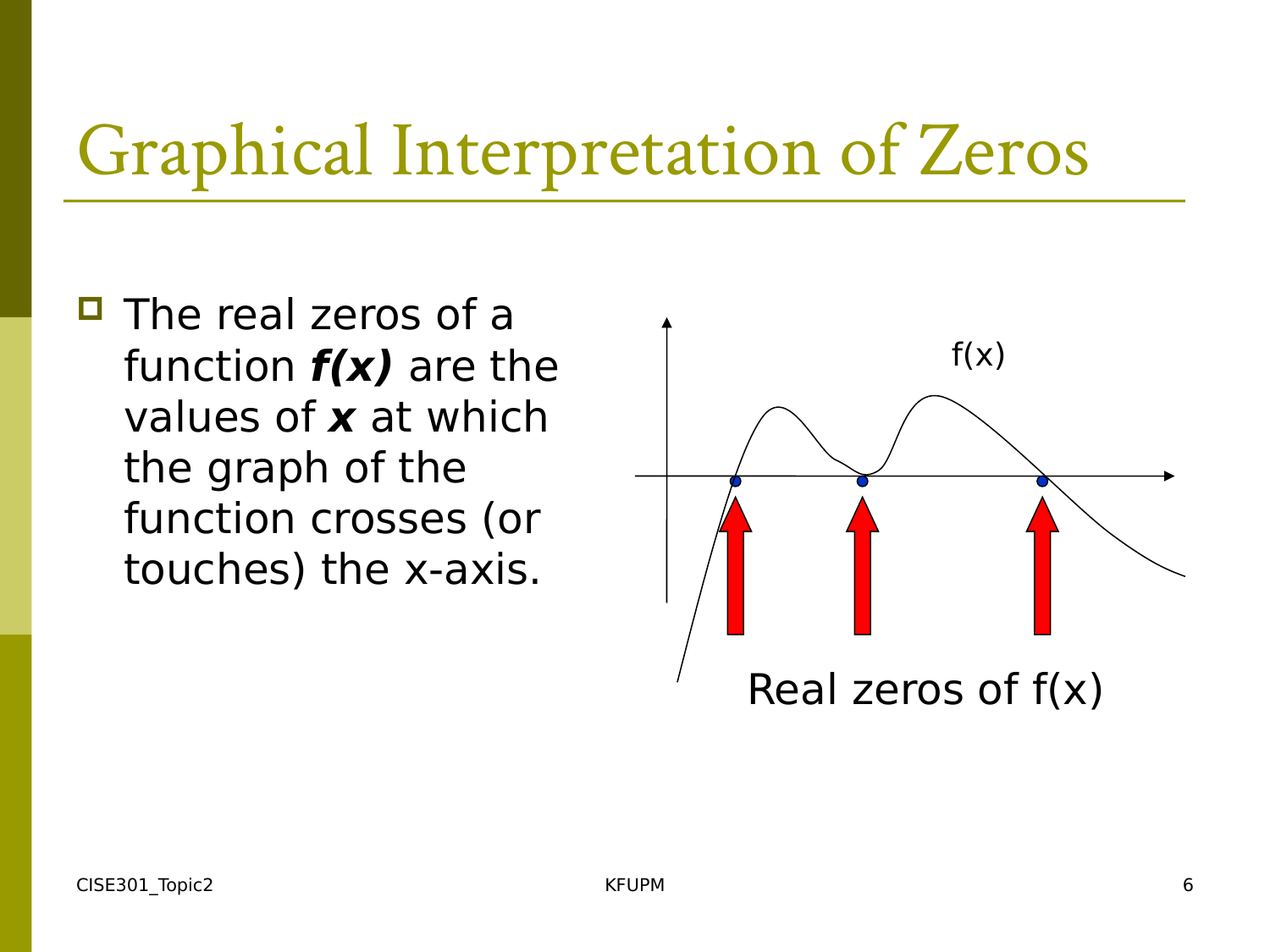

# Graphical Interpretation of Zeros

The real zeros of a function f(x) are the values of x at which the graph of the function crosses (or touches) the x-axis.

f(x)

Real zeros of f(x)
CISE301_Topic2
KFUPM
6